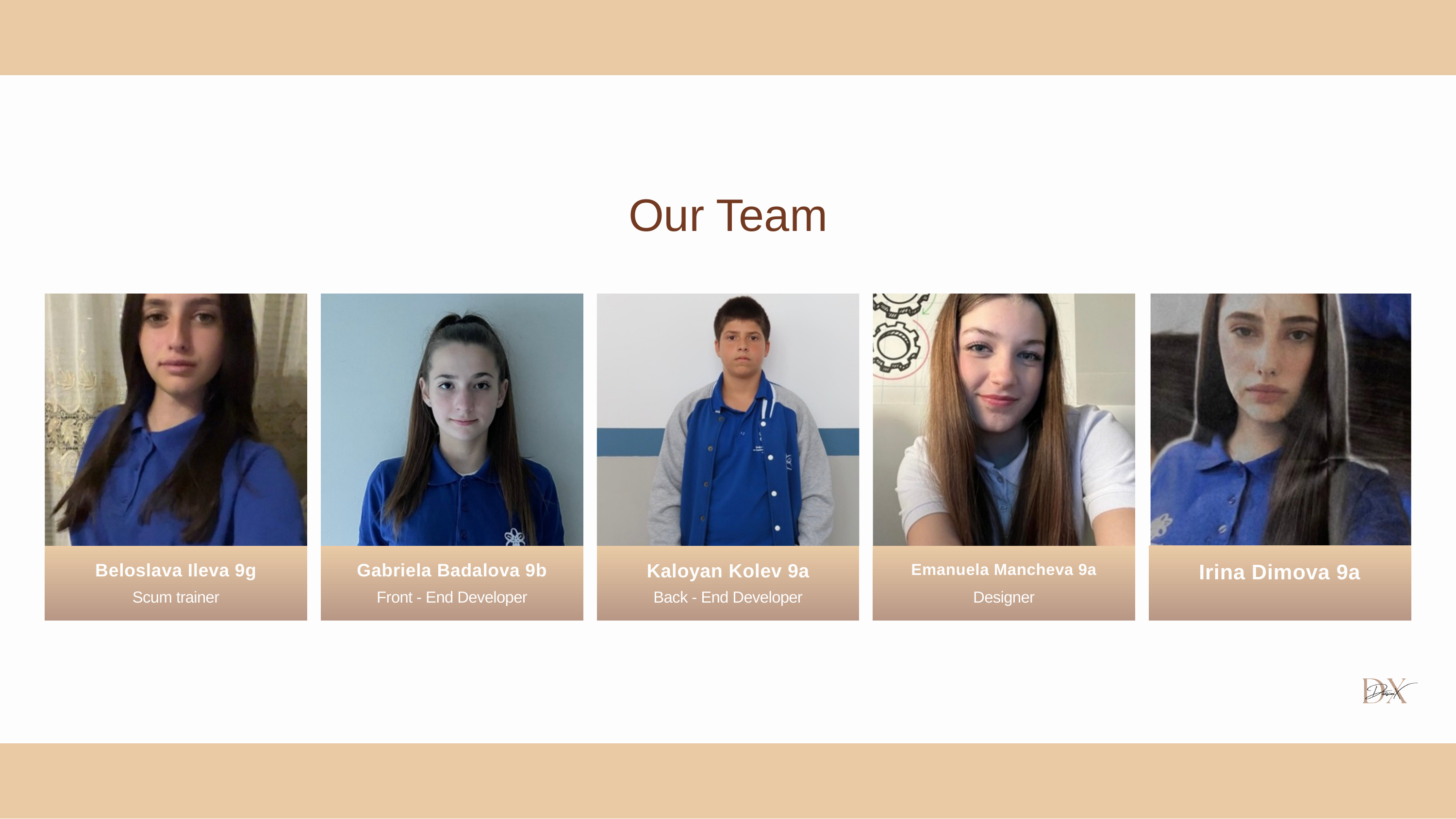

Our Team

Irina Dimova 9a
Beloslava Ileva 9g
Gabriela Badalova 9b
Kaloyan Kolev 9a
Emanuela Mancheva 9a
Scum trainer
Front - End Developer
Back - End Developer
Designer